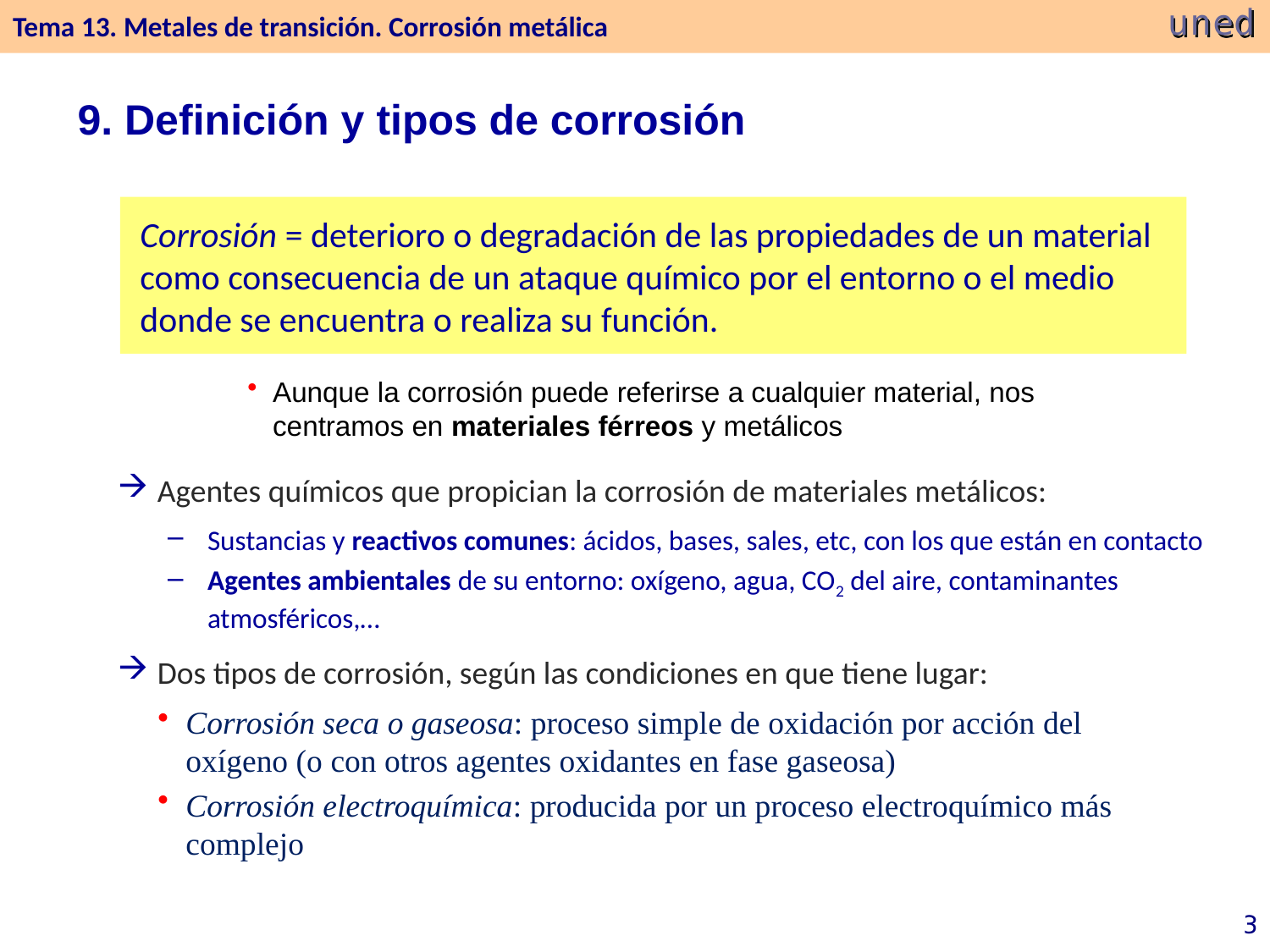

Tema 13. Metales de transición. Corrosión metálica
uned
9. Definición y tipos de corrosión
Corrosión = deterioro o degradación de las propiedades de un material como consecuencia de un ataque químico por el entorno o el medio donde se encuentra o realiza su función.
Aunque la corrosión puede referirse a cualquier material, nos centramos en materiales férreos y metálicos
Agentes químicos que propician la corrosión de materiales metálicos:
Sustancias y reactivos comunes: ácidos, bases, sales, etc, con los que están en contacto
Agentes ambientales de su entorno: oxígeno, agua, CO2 del aire, contaminantes atmosféricos,…
Dos tipos de corrosión, según las condiciones en que tiene lugar:
Corrosión seca o gaseosa: proceso simple de oxidación por acción del oxígeno (o con otros agentes oxidantes en fase gaseosa)
Corrosión electroquímica: producida por un proceso electroquímico más complejo
3